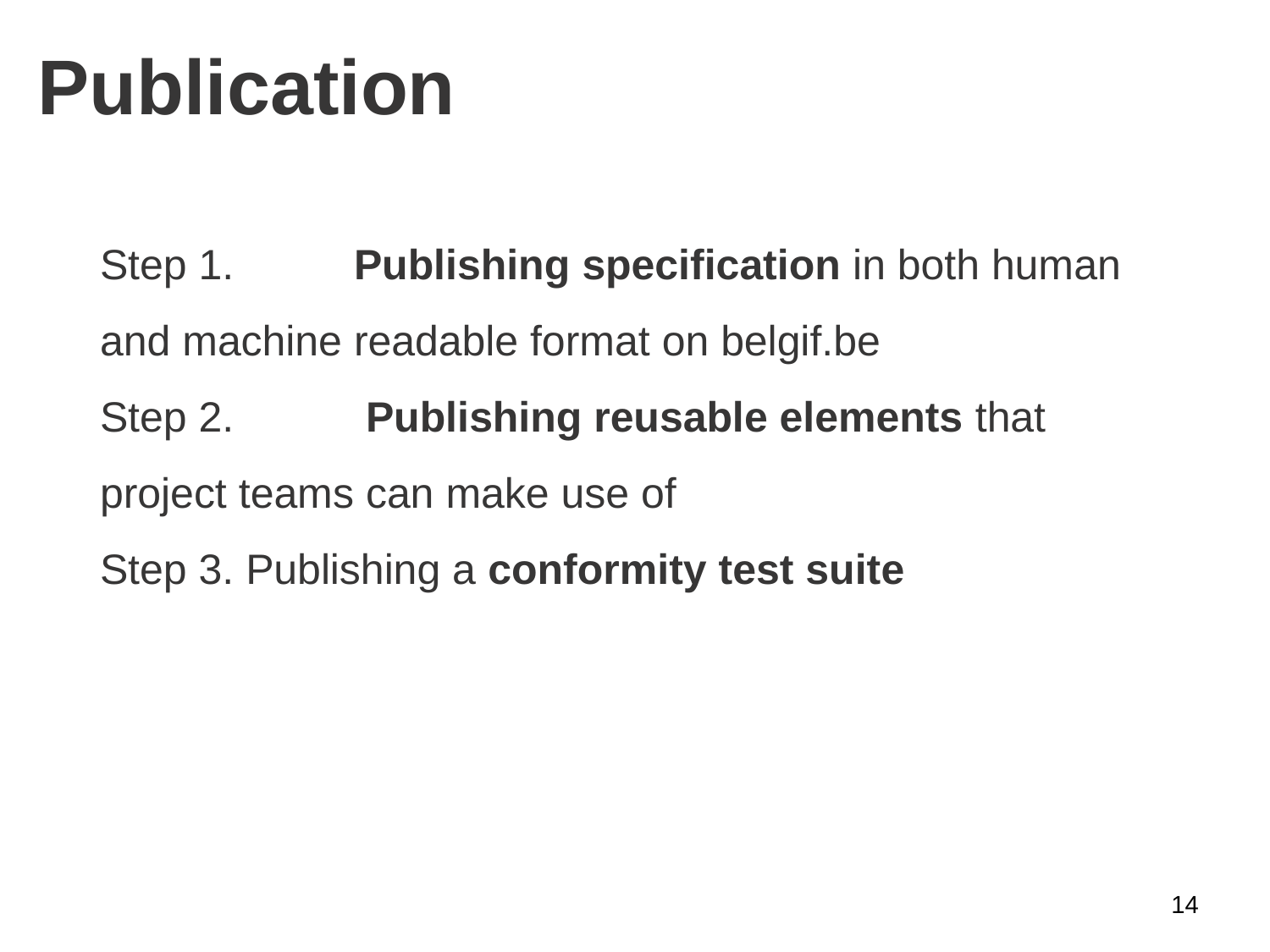

# Publication
Step 1. 	Publishing specification in both human and machine readable format on belgif.be
Step 2.	 Publishing reusable elements that project teams can make use of
Step 3. Publishing a conformity test suite
14